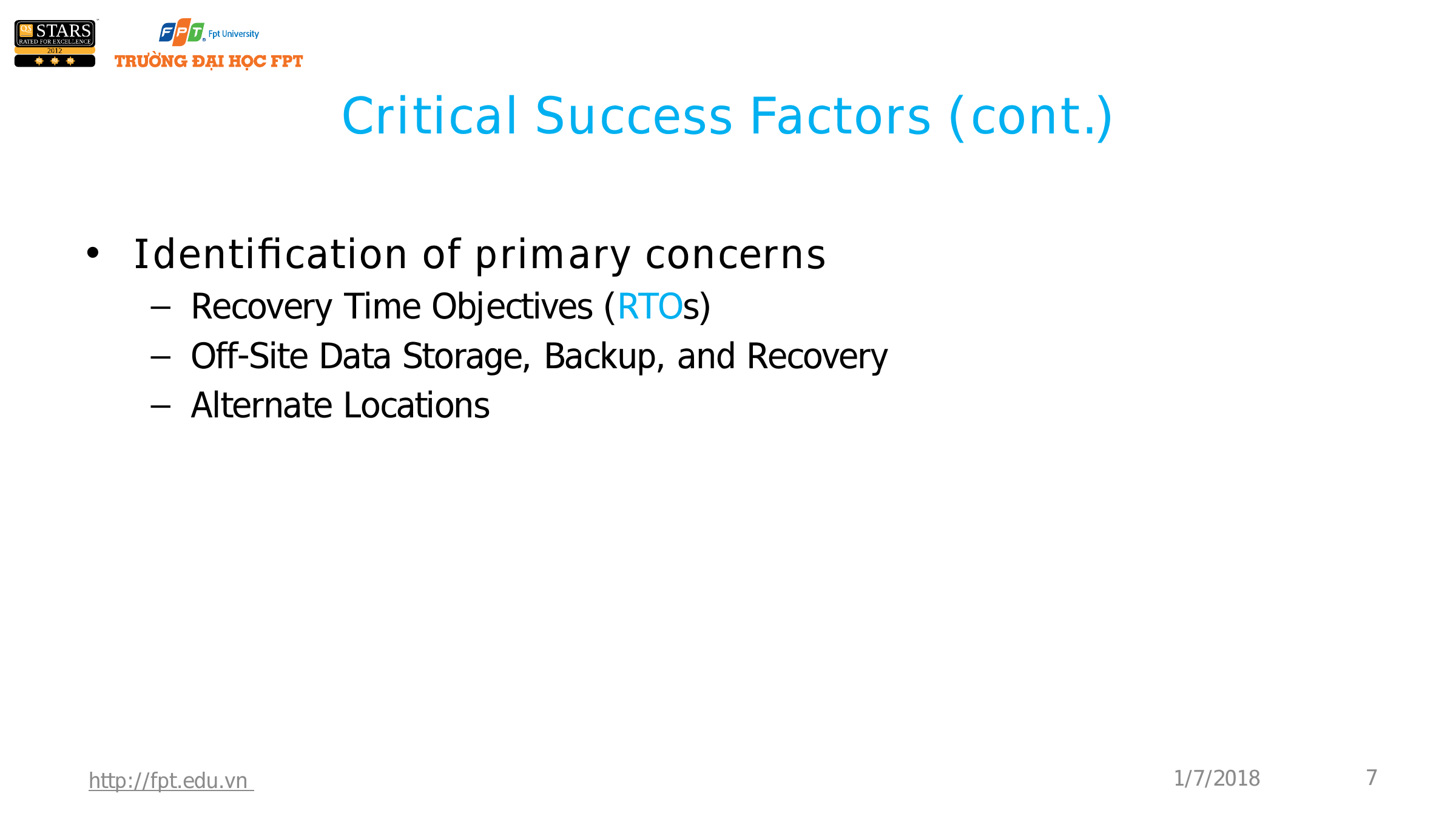

# Critical Success Factors (cont.)
Identification of primary concerns
Recovery Time Objectives (RTOs)
Off-Site Data Storage, Backup, and Recovery
Alternate Locations
http://fpt.edu.vn
1/7/2018
7